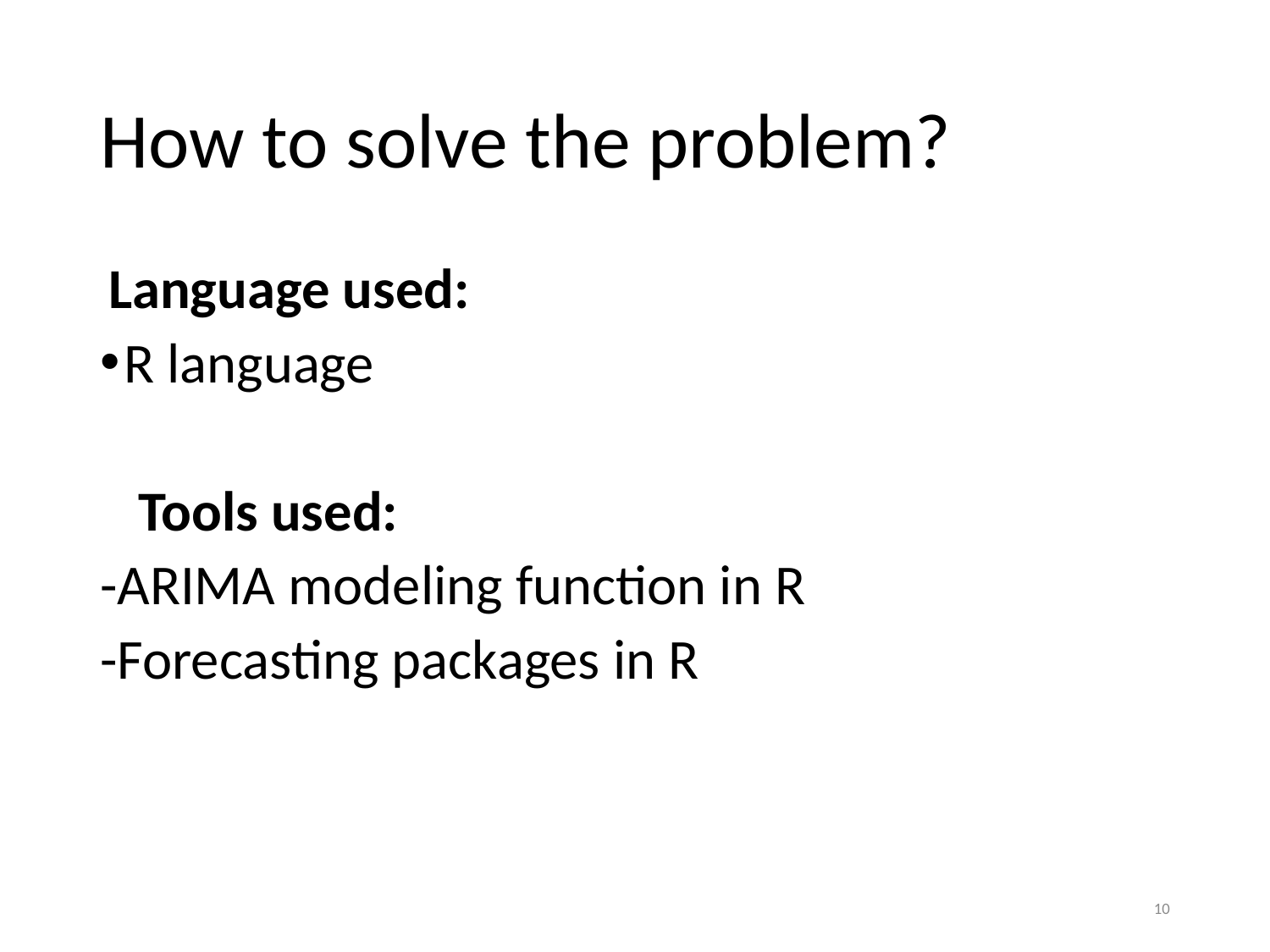

# How to solve the problem?
 Language used:
R language

   Tools used:
-ARIMA modeling function in R
-Forecasting packages in R

10